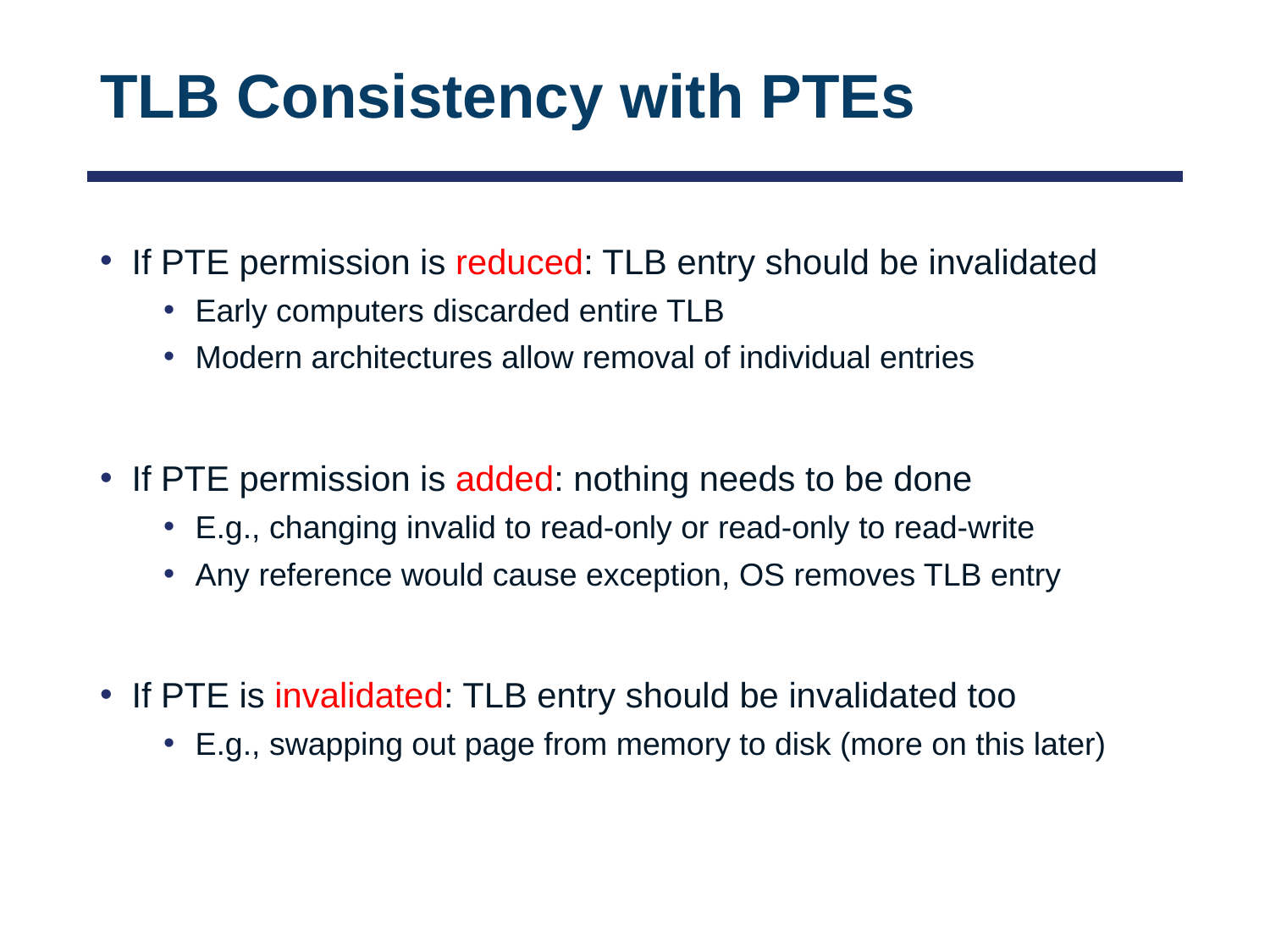

# TLB Consistency with PTEs
If PTE permission is reduced: TLB entry should be invalidated
Early computers discarded entire TLB
Modern architectures allow removal of individual entries

If PTE permission is added: nothing needs to be done
E.g., changing invalid to read-only or read-only to read-write
Any reference would cause exception, OS removes TLB entry

If PTE is invalidated: TLB entry should be invalidated too
E.g., swapping out page from memory to disk (more on this later)